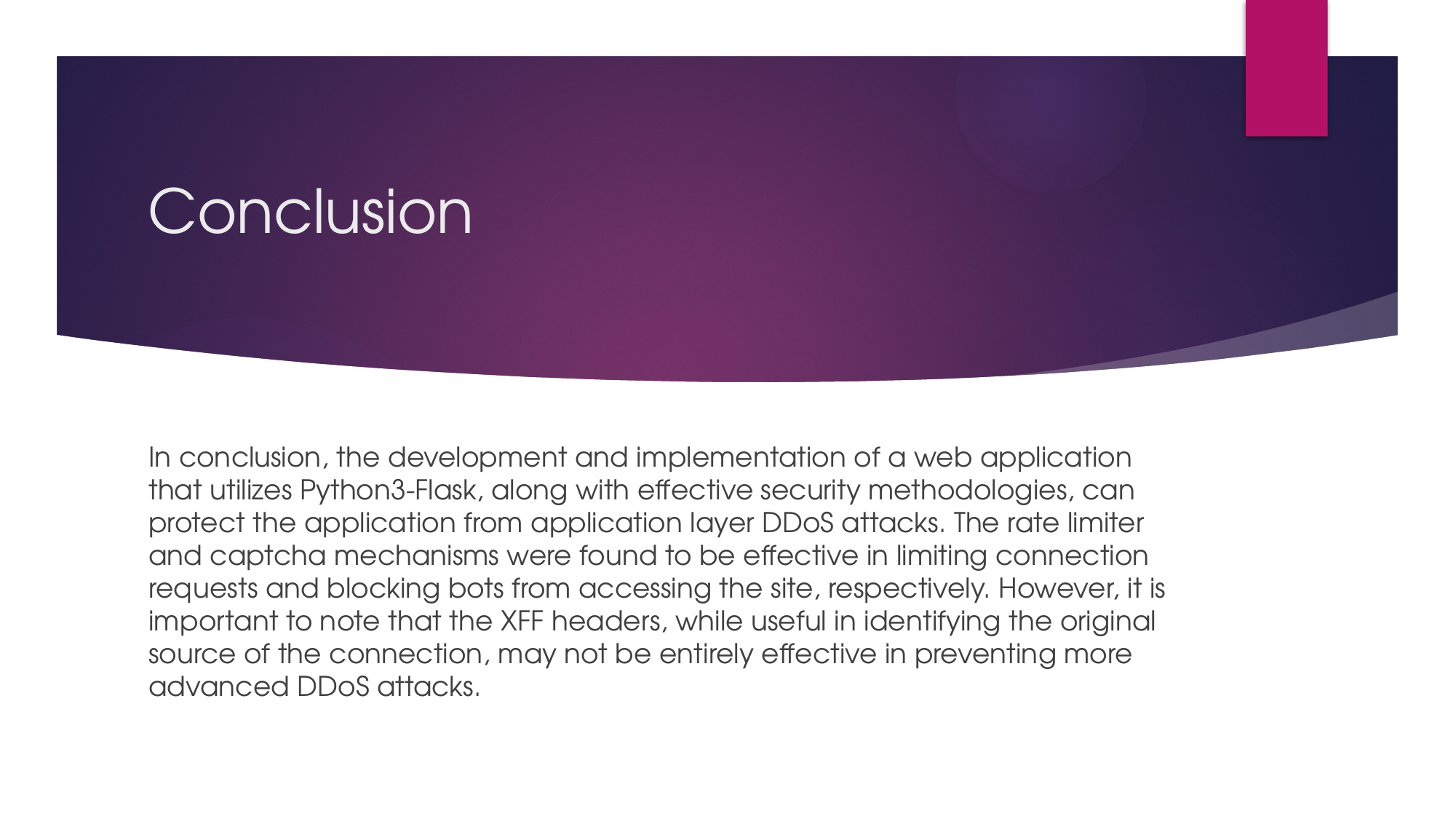

# Conclusion
In conclusion, the development and implementation of a web application that utilizes Python3-Flask, along with effective security methodologies, can protect the application from application layer DDoS attacks. The rate limiter and captcha mechanisms were found to be effective in limiting connection requests and blocking bots from accessing the site, respectively. However, it is important to note that the XFF headers, while useful in identifying the original source of the connection, may not be entirely effective in preventing more advanced DDoS attacks.